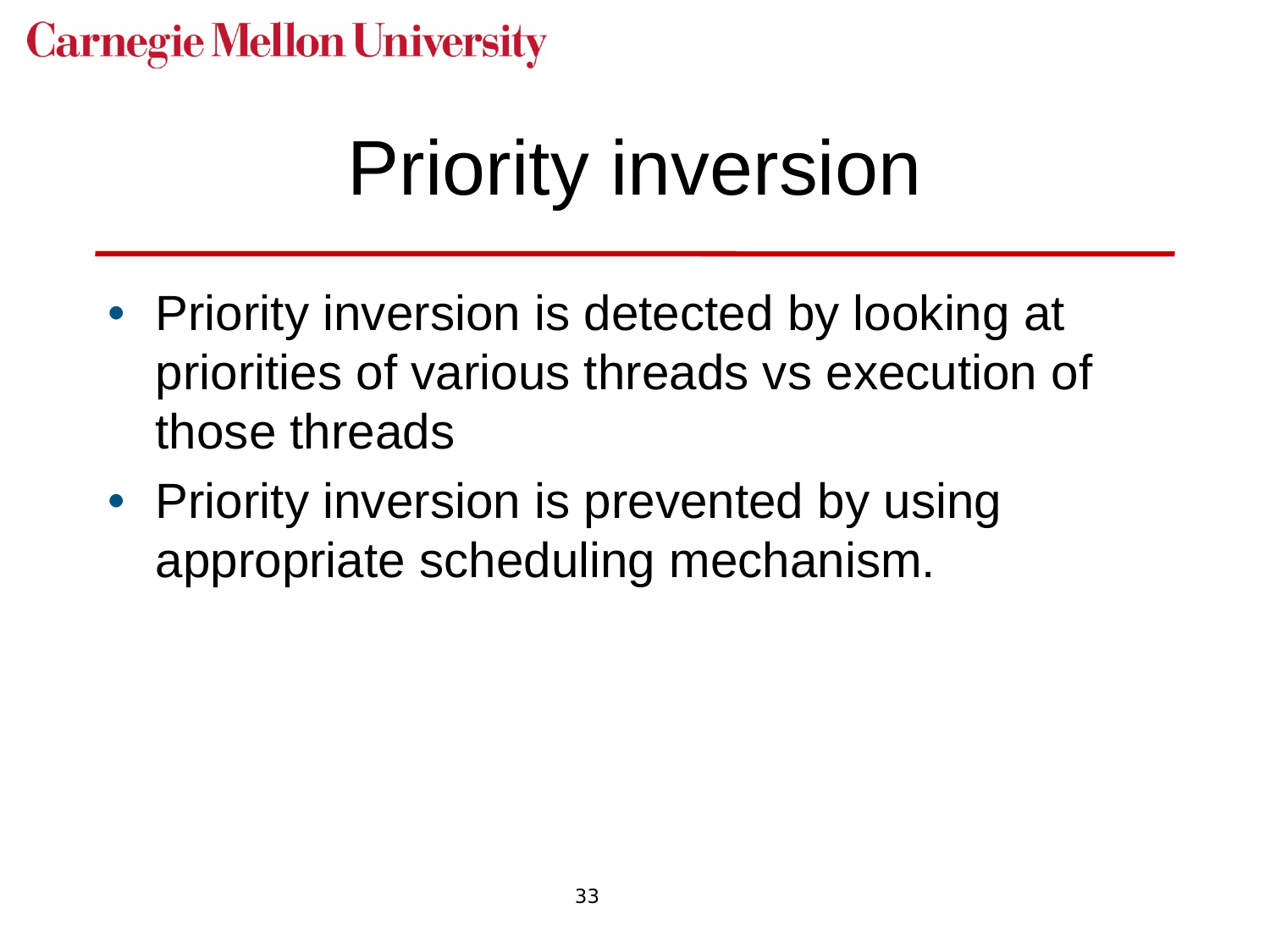

# Priority inversion
Priority inversion is detected by looking at priorities of various threads vs execution of those threads
Priority inversion is prevented by using appropriate scheduling mechanism.